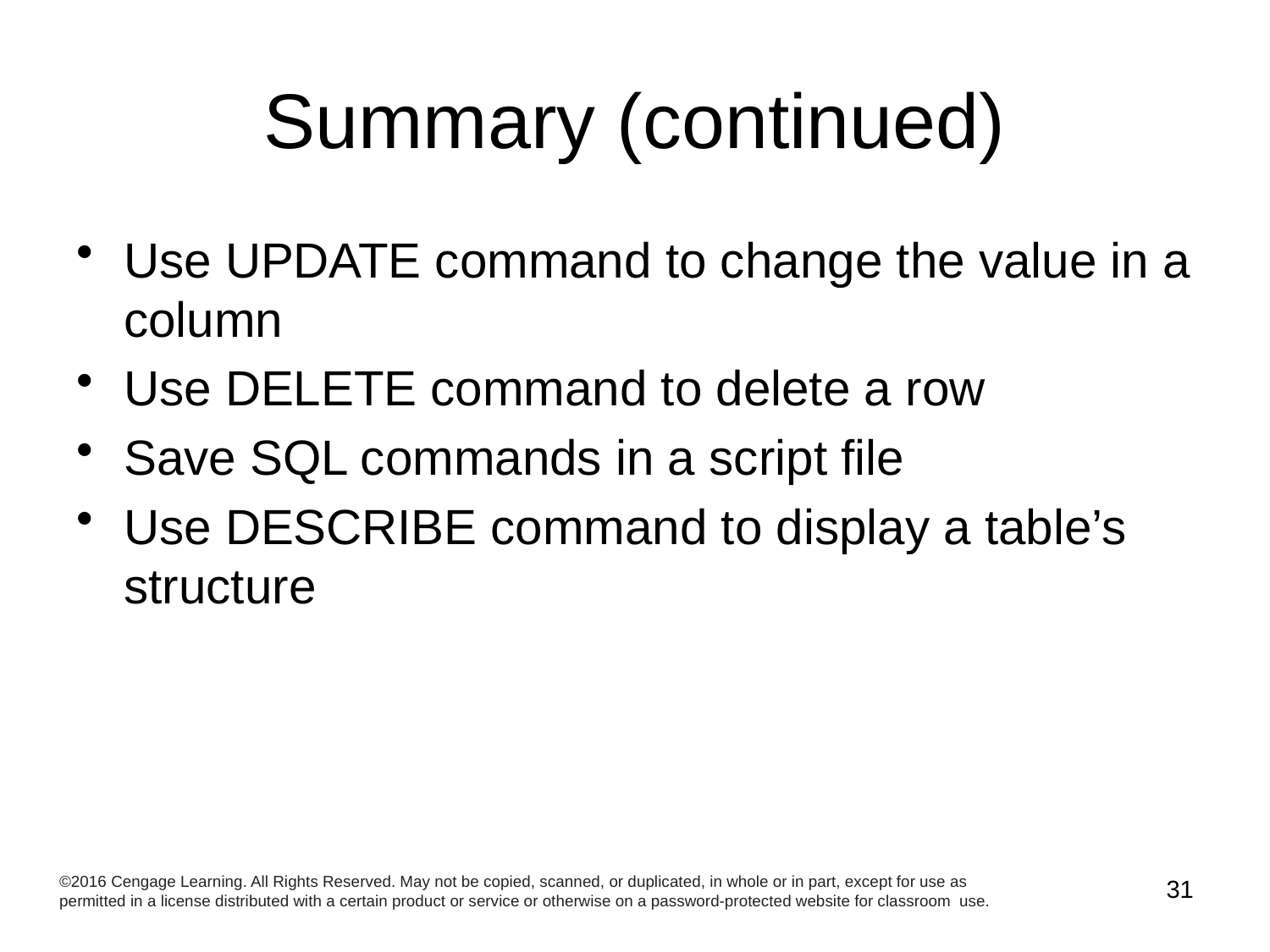

# Summary (continued)
Use UPDATE command to change the value in a column
Use DELETE command to delete a row
Save SQL commands in a script file
Use DESCRIBE command to display a table’s structure
©2016 Cengage Learning. All Rights Reserved. May not be copied, scanned, or duplicated, in whole or in part, except for use as permitted in a license distributed with a certain product or service or otherwise on a password-protected website for classroom  use.
31